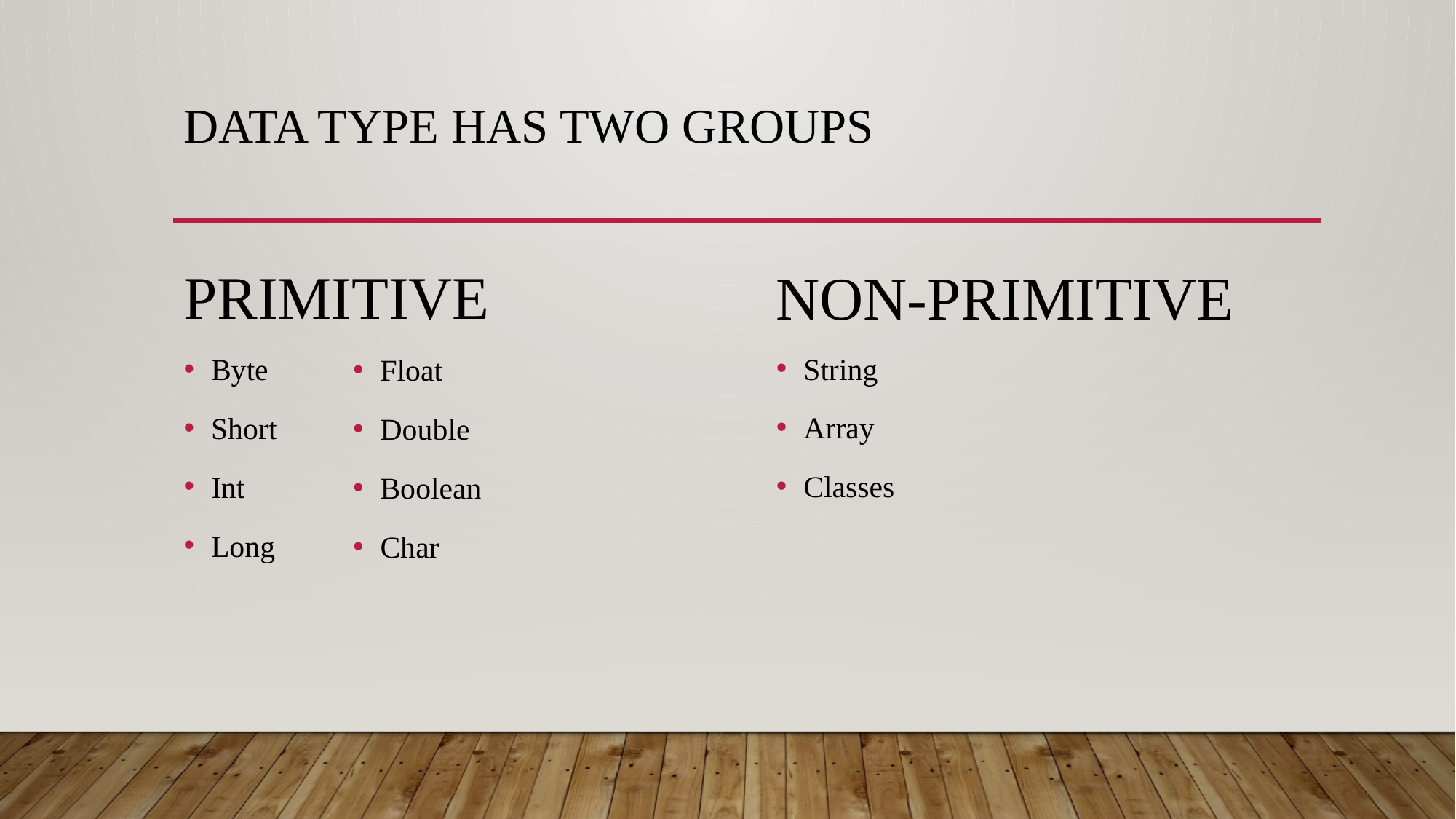

# Data type has two groups
Primitive
Non-Primitive
String
Array
Classes
Byte
Short
Int
Long
Float
Double
Boolean
Char